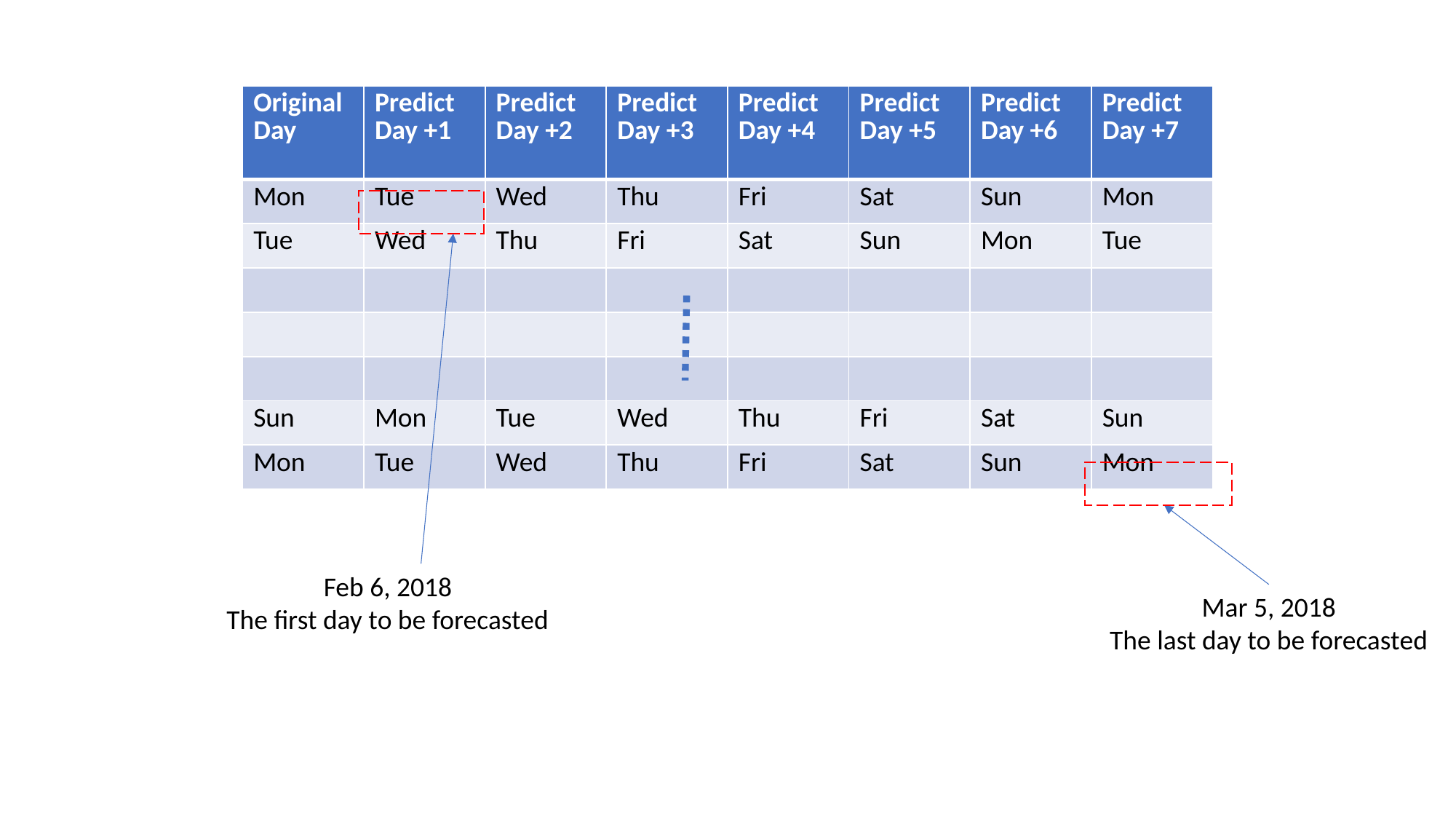

| Original Day | Predict Day +1 | Predict Day +2 | Predict Day +3 | Predict Day +4 | Predict Day +5 | Predict Day +6 | Predict Day +7 |
| --- | --- | --- | --- | --- | --- | --- | --- |
| Mon | Tue | Wed | Thu | Fri | Sat | Sun | Mon |
| Tue | Wed | Thu | Fri | Sat | Sun | Mon | Tue |
|  |  |  |  |  |  |  |  |
|  |  |  |  |  |  |  |  |
|  |  |  |  |  |  |  |  |
| Sun | Mon | Tue | Wed | Thu | Fri | Sat | Sun |
| Mon | Tue | Wed | Thu | Fri | Sat | Sun | Mon |

Feb 6, 2018
The first day to be forecasted
Mar 5, 2018
The last day to be forecasted